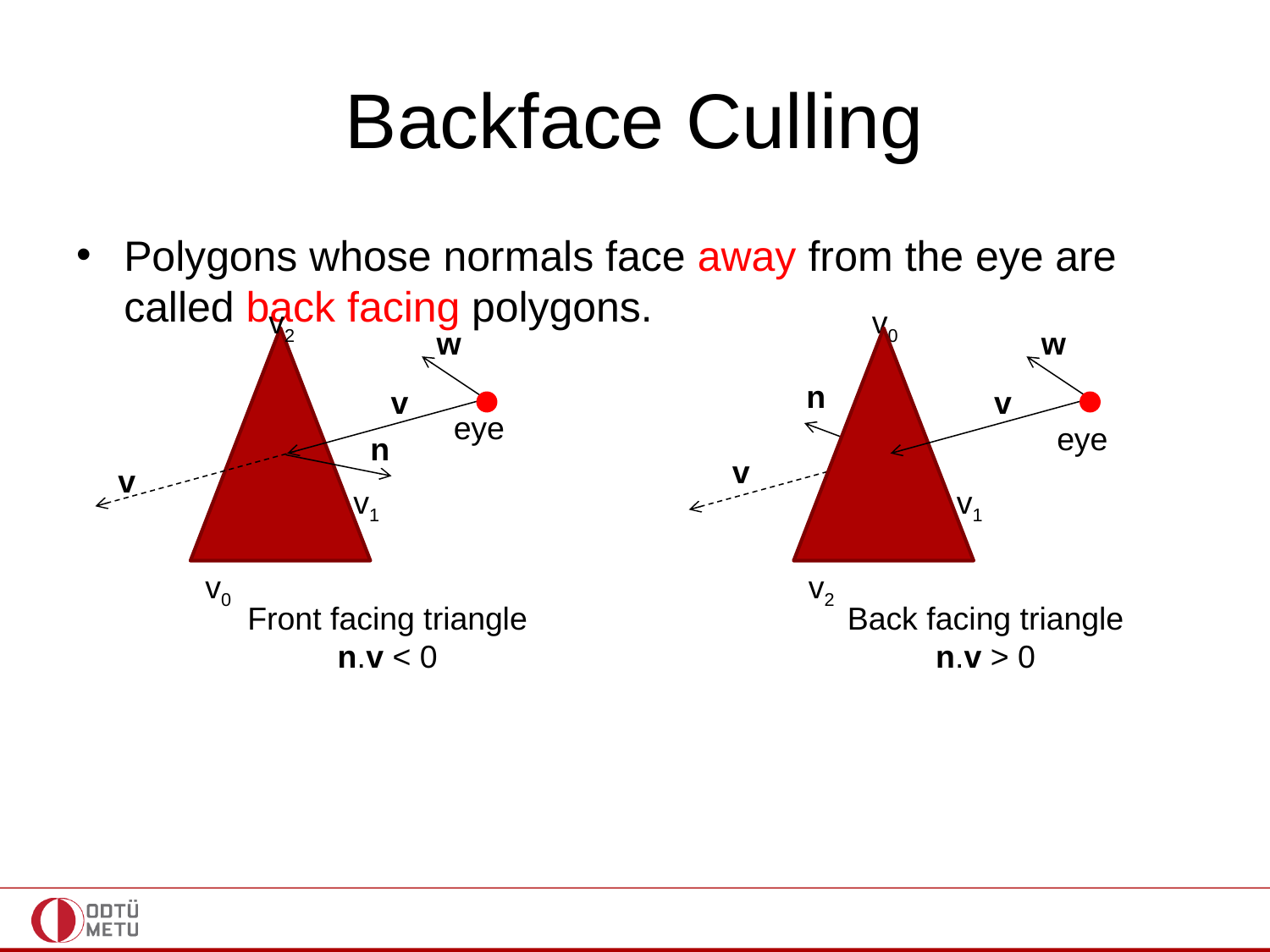

# Backface Culling
Polygons whose normals face away from the eye are called back facing polygons.

v2
v0
w
w

n
v
v

eye
eye
n
v
v
v1
v1
v0
v2
Front facing triangle
n.v < 0
Back facing triangle
n.v > 0